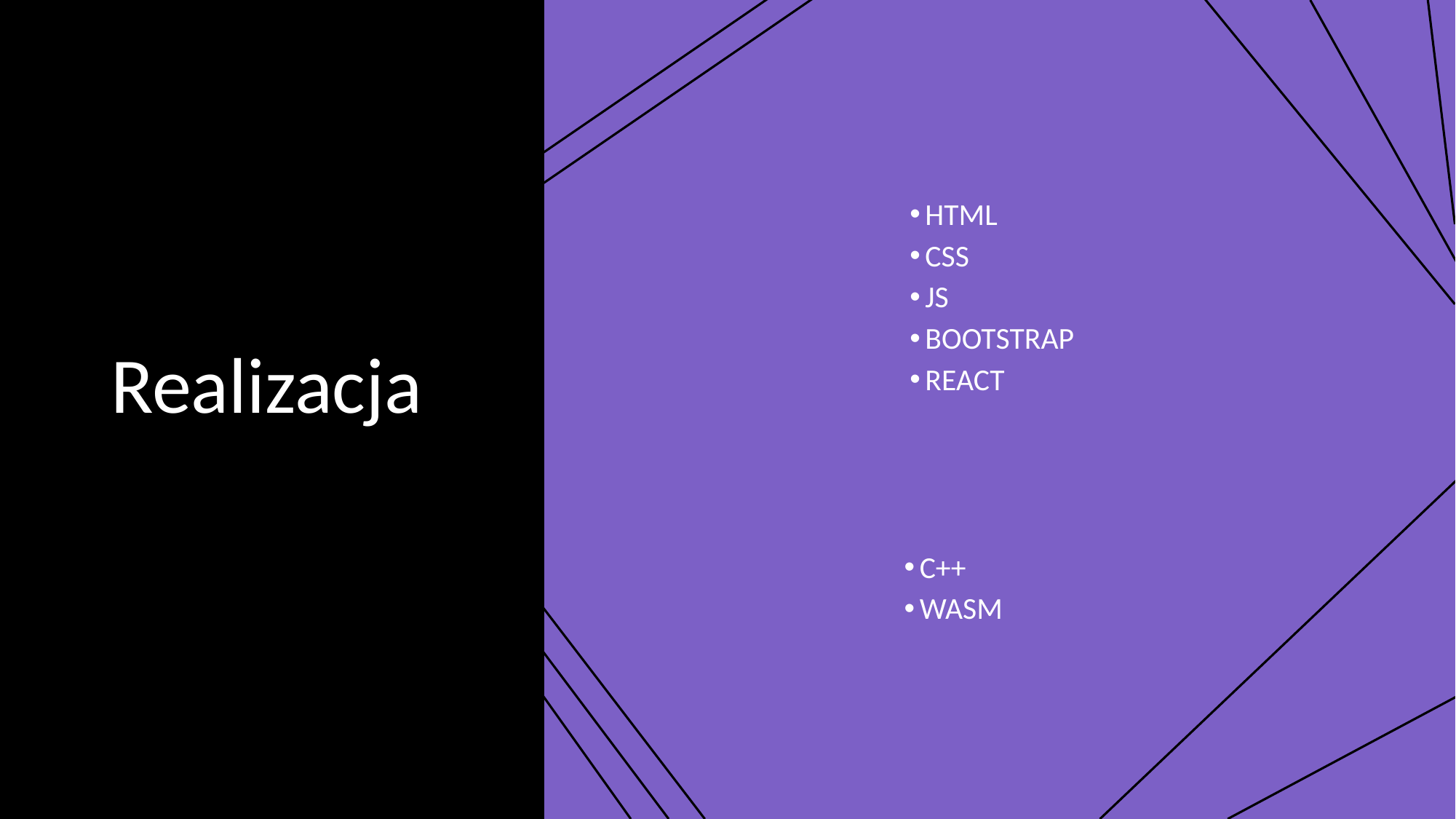

# Realizacja
HTML
CSS
JS
BOOTSTRAP
REACT
C++
WASM